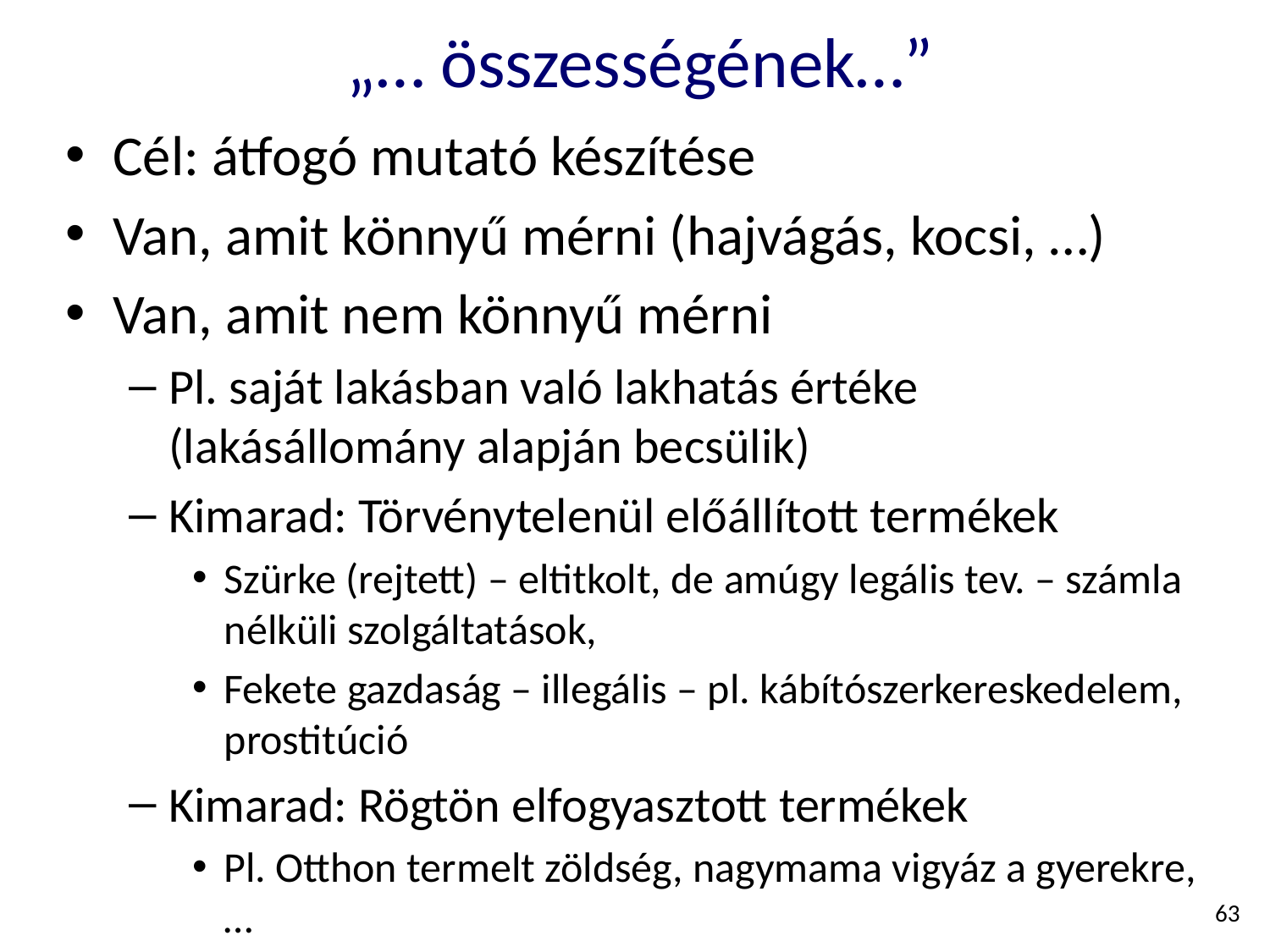

# „… összességének…”
Cél: átfogó mutató készítése
Van, amit könnyű mérni (hajvágás, kocsi, …)
Van, amit nem könnyű mérni
Pl. saját lakásban való lakhatás értéke (lakásállomány alapján becsülik)
Kimarad: Törvénytelenül előállított termékek
Szürke (rejtett) – eltitkolt, de amúgy legális tev. – számla nélküli szolgáltatások,
Fekete gazdaság – illegális – pl. kábítószerkereskedelem, prostitúció
Kimarad: Rögtön elfogyasztott termékek
Pl. Otthon termelt zöldség, nagymama vigyáz a gyerekre, …
63